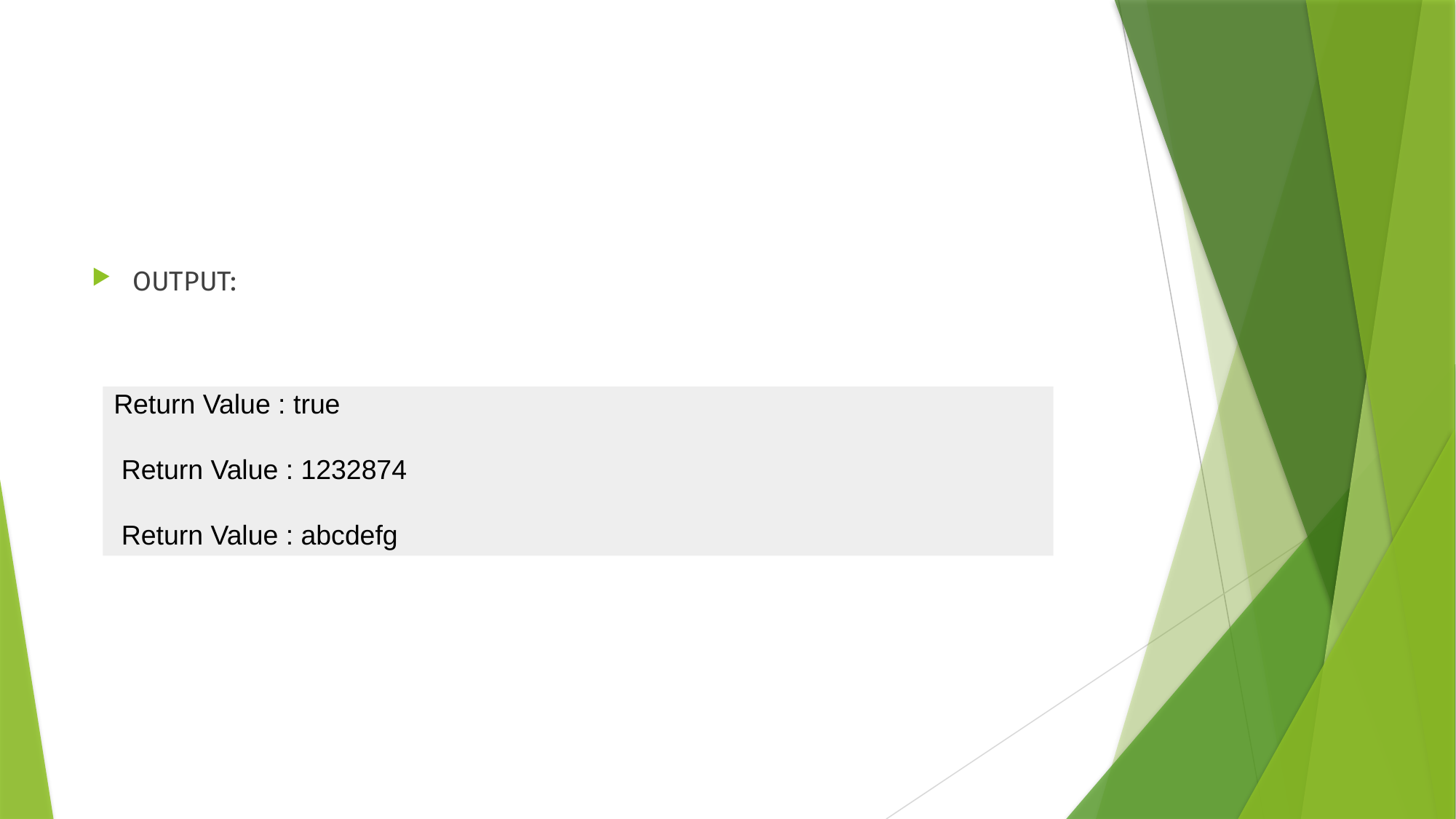

#
OUTPUT:

Return Value : true

 Return Value : 1232874

 Return Value : abcdefg